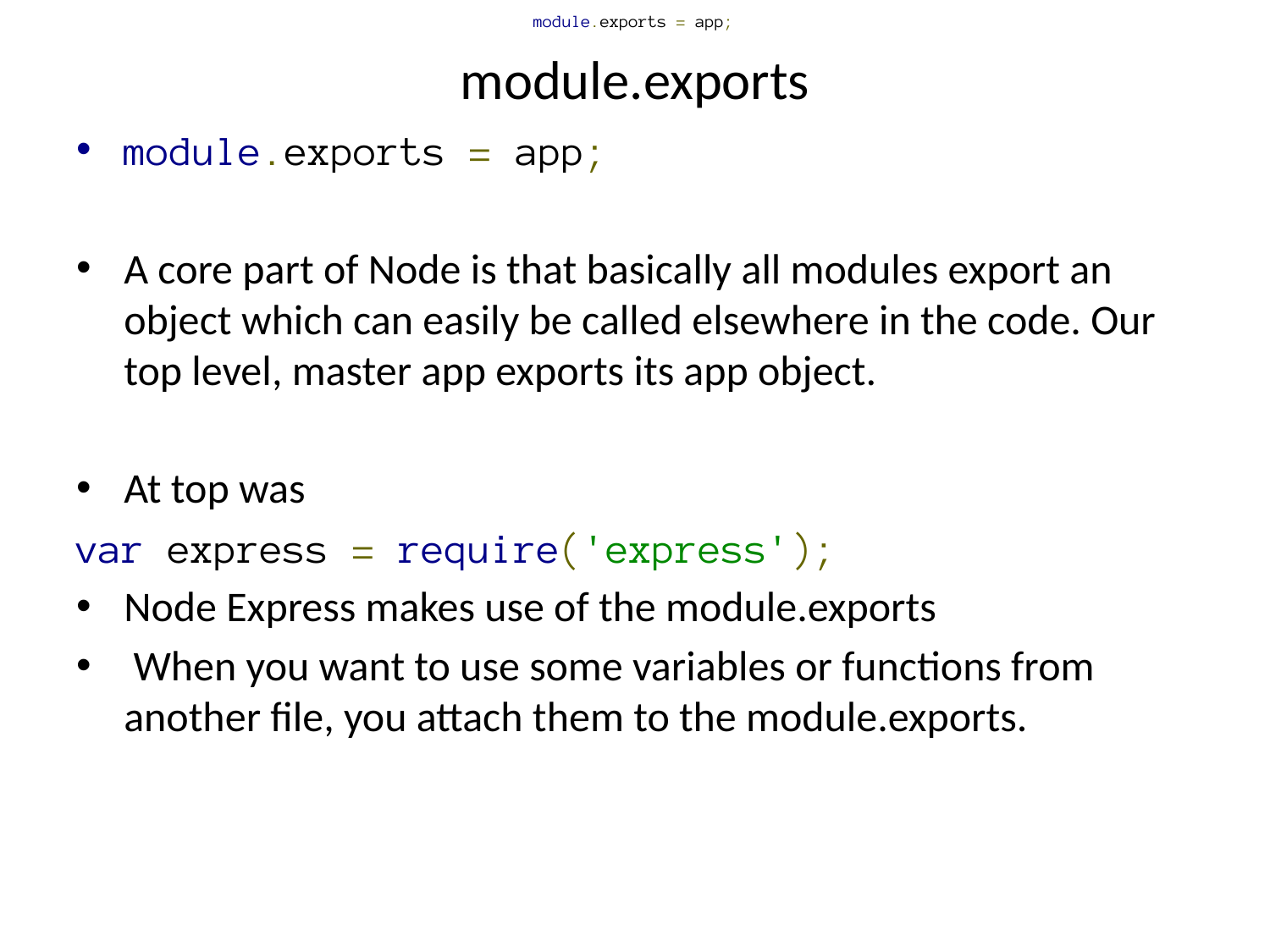

module.exports = app;
# module.exports
module.exports = app;

A core part of Node is that basically all modules export an object which can easily be called elsewhere in the code. Our top level, master app exports its app object.

At top was
var express = require('express');
Node Express makes use of the module.exports
 When you want to use some variables or functions from another file, you attach them to the module.exports.